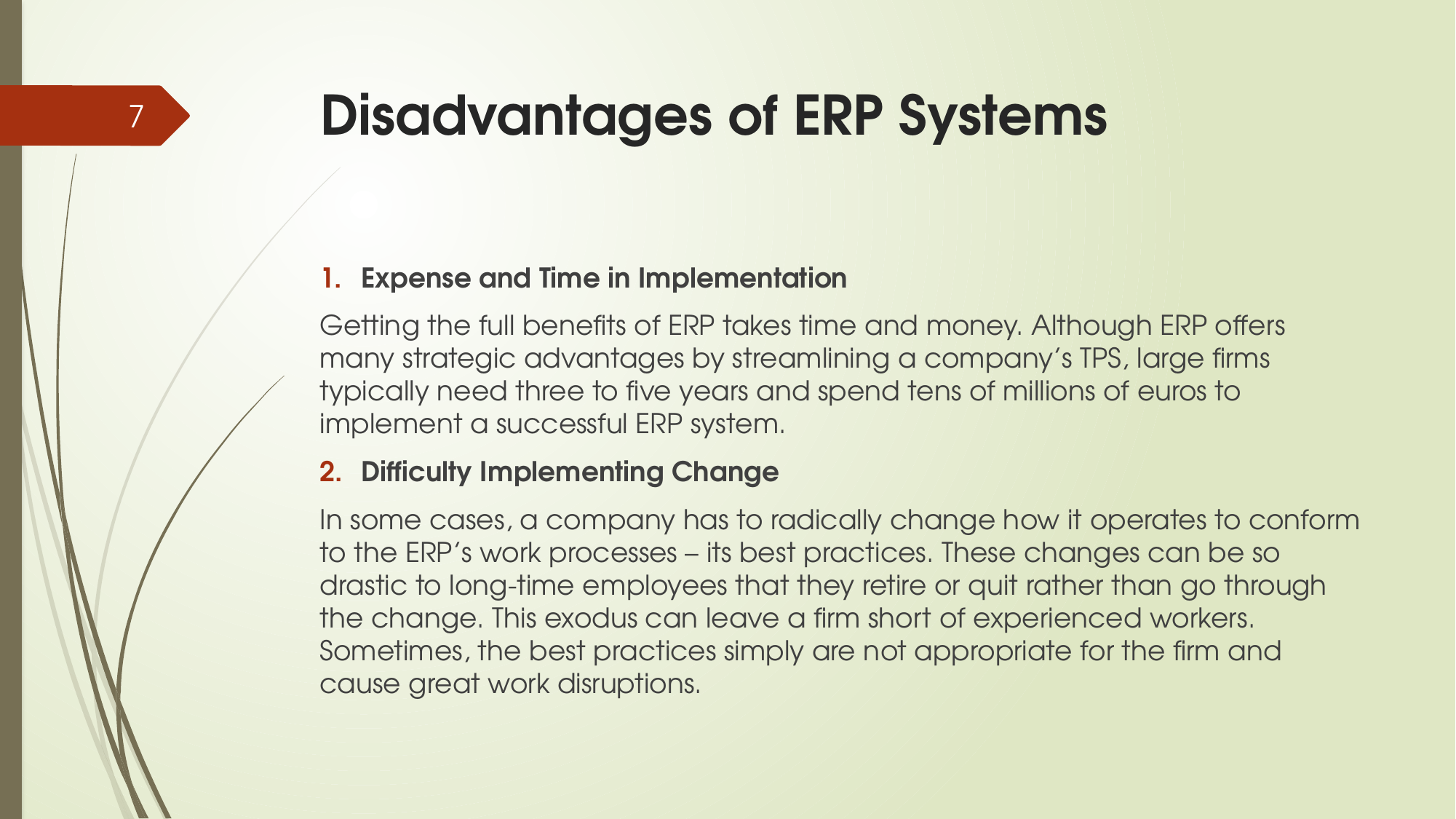

# Disadvantages of ERP Systems
7
Expense and Time in Implementation
Getting the full benefits of ERP takes time and money. Although ERP offers many strategic advantages by streamlining a company’s TPS, large firms typically need three to five years and spend tens of millions of euros to implement a successful ERP system.
Difficulty Implementing Change
In some cases, a company has to radically change how it operates to conform to the ERP’s work processes – its best practices. These changes can be so drastic to long-time employees that they retire or quit rather than go through the change. This exodus can leave a firm short of experienced workers. Sometimes, the best practices simply are not appropriate for the firm and cause great work disruptions.